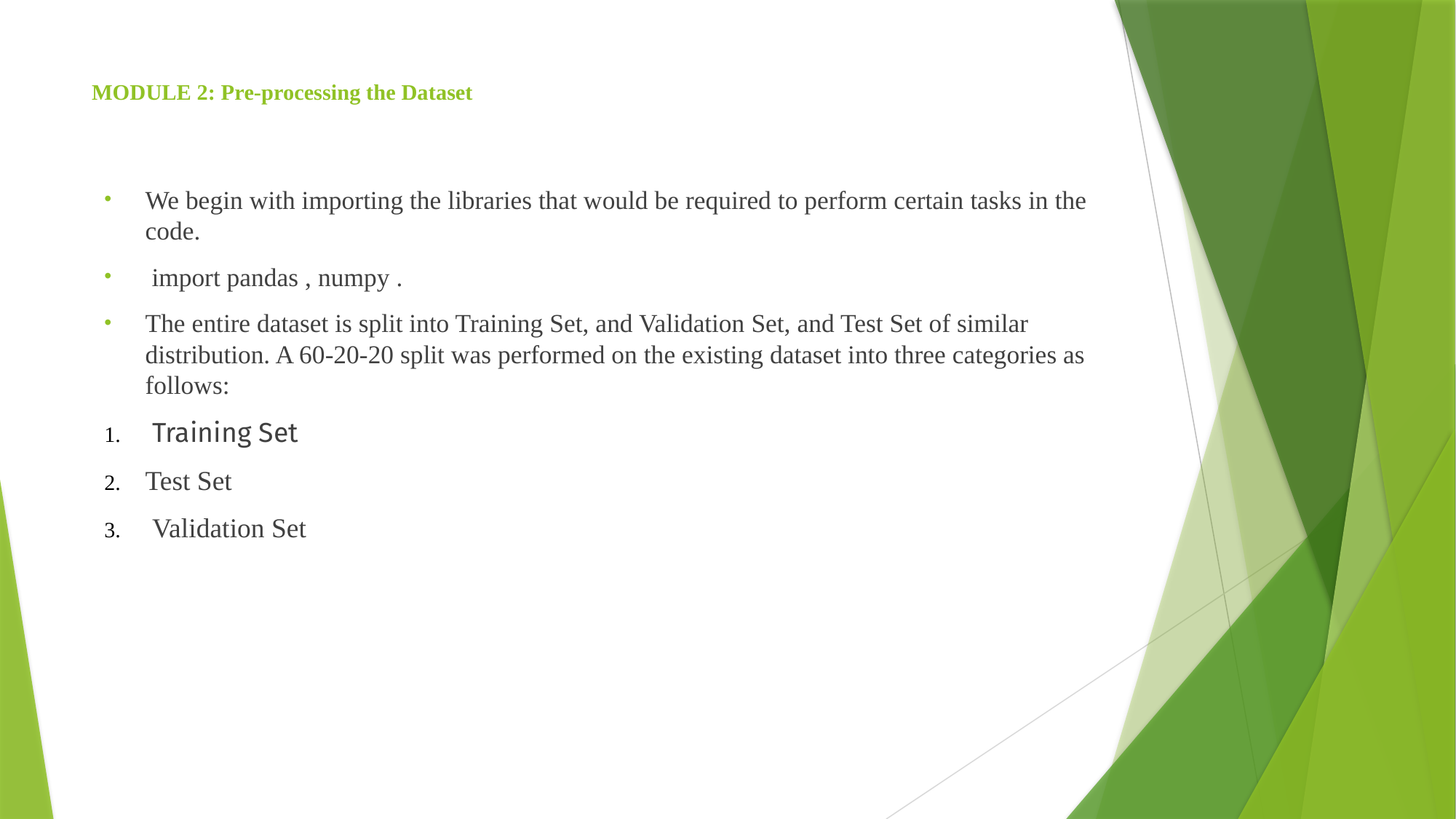

# MODULE 2: Pre-processing the Dataset
We begin with importing the libraries that would be required to perform certain tasks in the code.
 import pandas , numpy .
The entire dataset is split into Training Set, and Validation Set, and Test Set of similar distribution. A 60-20-20 split was performed on the existing dataset into three categories as follows:
 Training Set
Test Set
 Validation Set